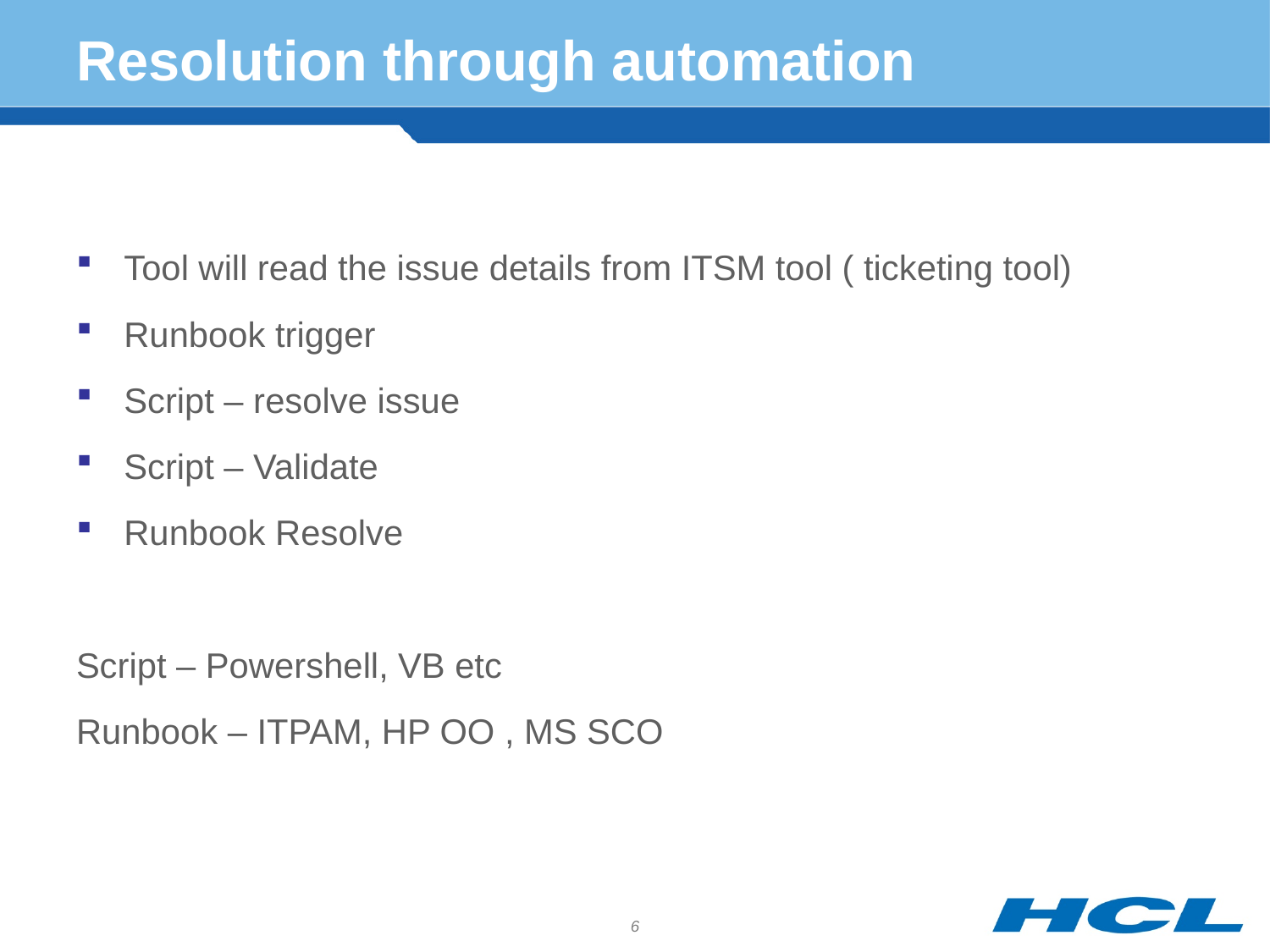

# Resolution through automation
Tool will read the issue details from ITSM tool ( ticketing tool)
Runbook trigger
Script – resolve issue
Script – Validate
Runbook Resolve

Script – Powershell, VB etc
Runbook – ITPAM, HP OO , MS SCO
6